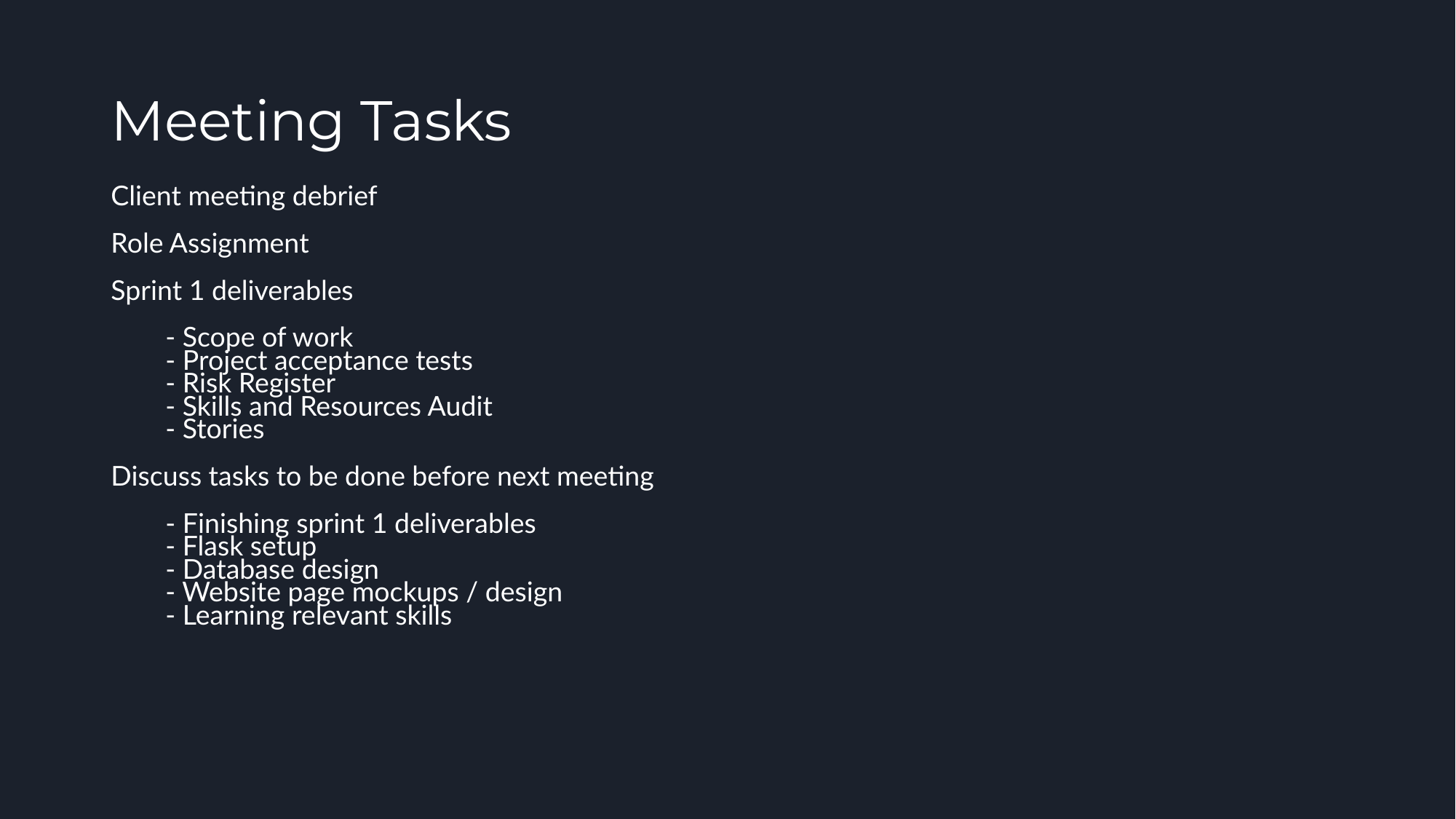

# Meeting Tasks
Client meeting debrief
Role Assignment
Sprint 1 deliverables
- Scope of work
- Project acceptance tests
- Risk Register
- Skills and Resources Audit
- Stories
Discuss tasks to be done before next meeting
- Finishing sprint 1 deliverables
- Flask setup
- Database design
- Website page mockups / design
- Learning relevant skills